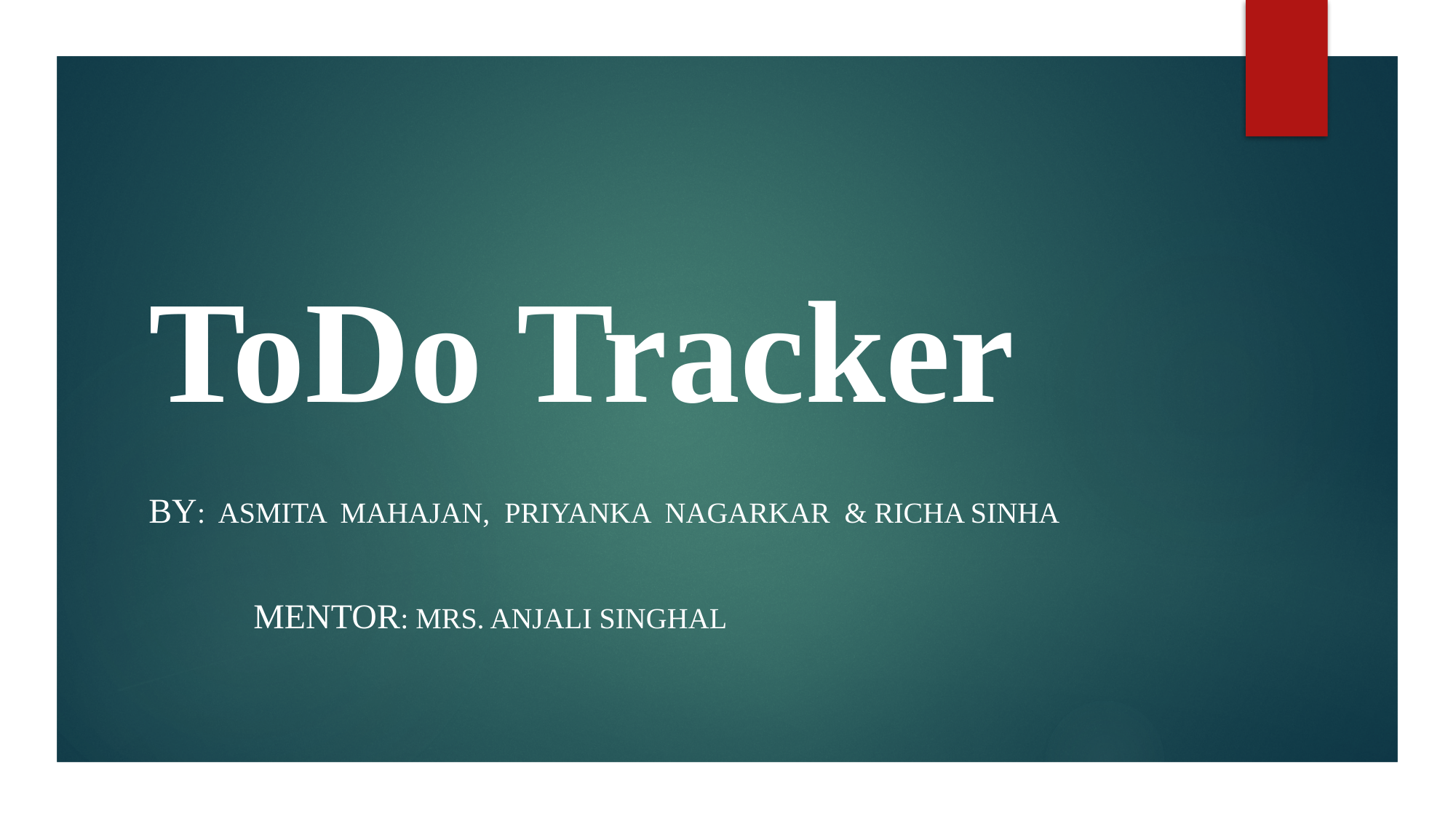

# ToDo Tracker
By:  Asmita  Mahajan,  Priyanka  Nagarkar  & Richa Sinha

												mentor: Mrs. Anjali Singhal